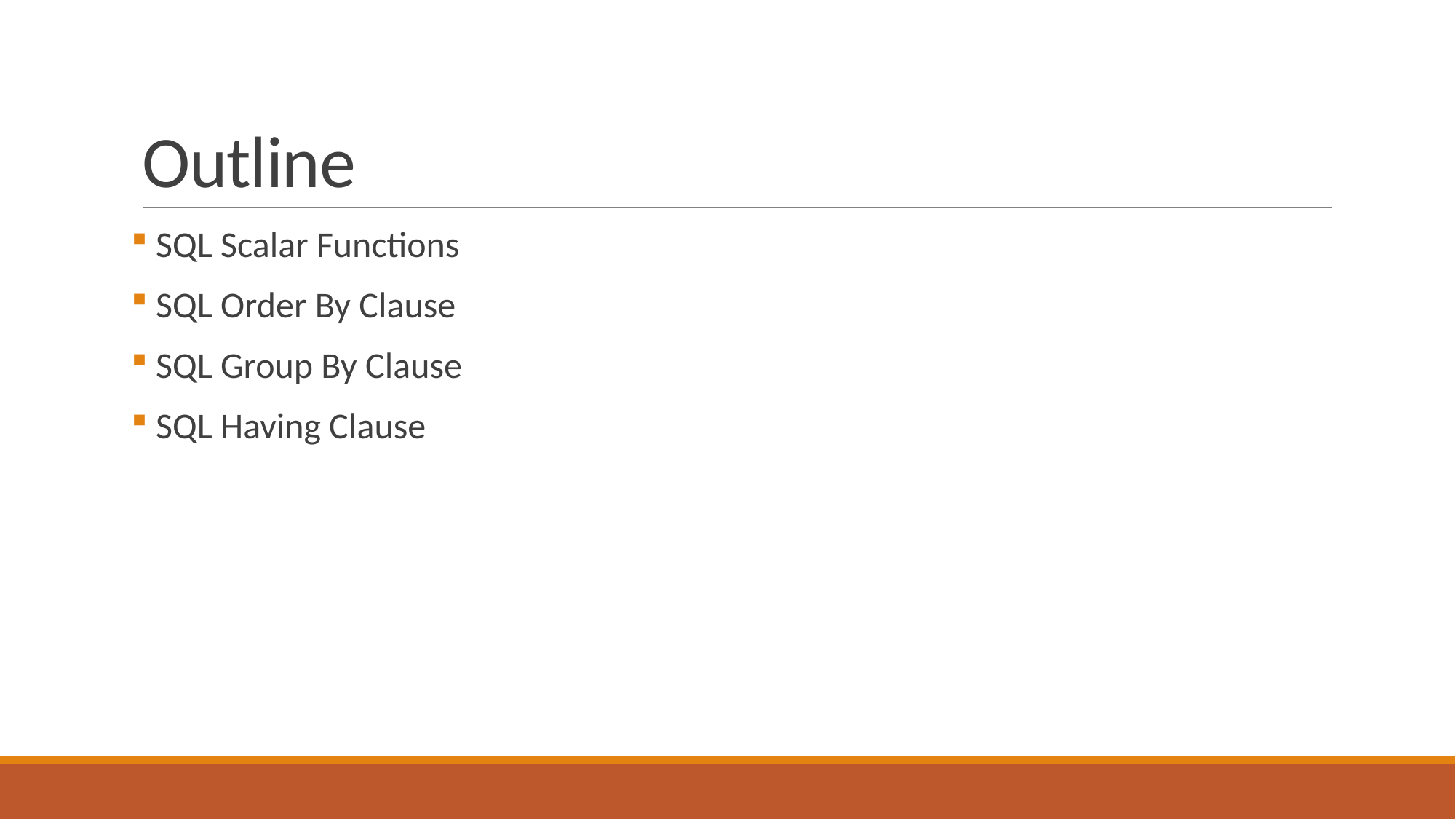

# Outline
 SQL Scalar Functions
 SQL Order By Clause
 SQL Group By Clause
 SQL Having Clause